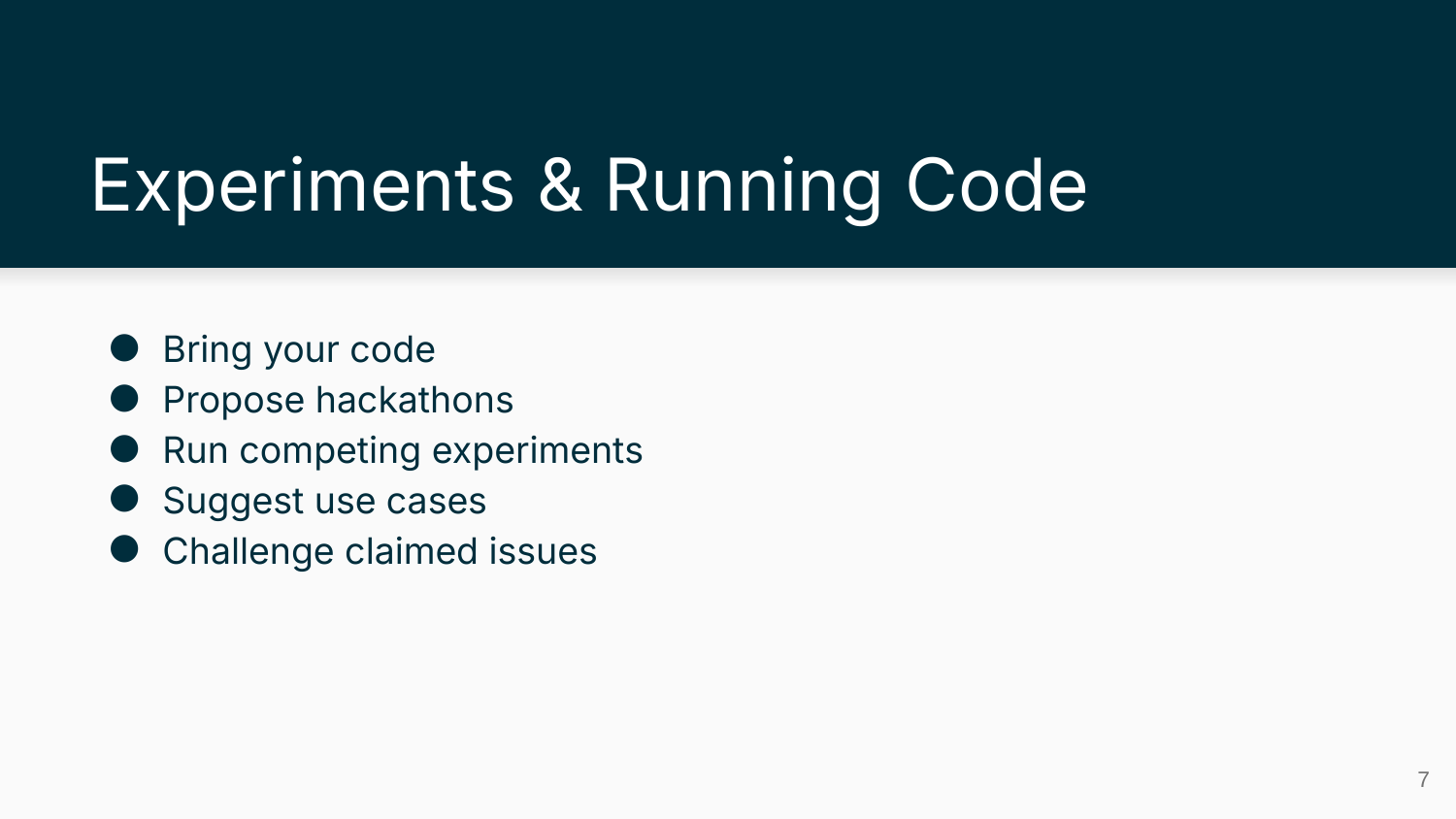

# Experiments & Running Code
Bring your code
Propose hackathons
Run competing experiments
Suggest use cases
Challenge claimed issues

7